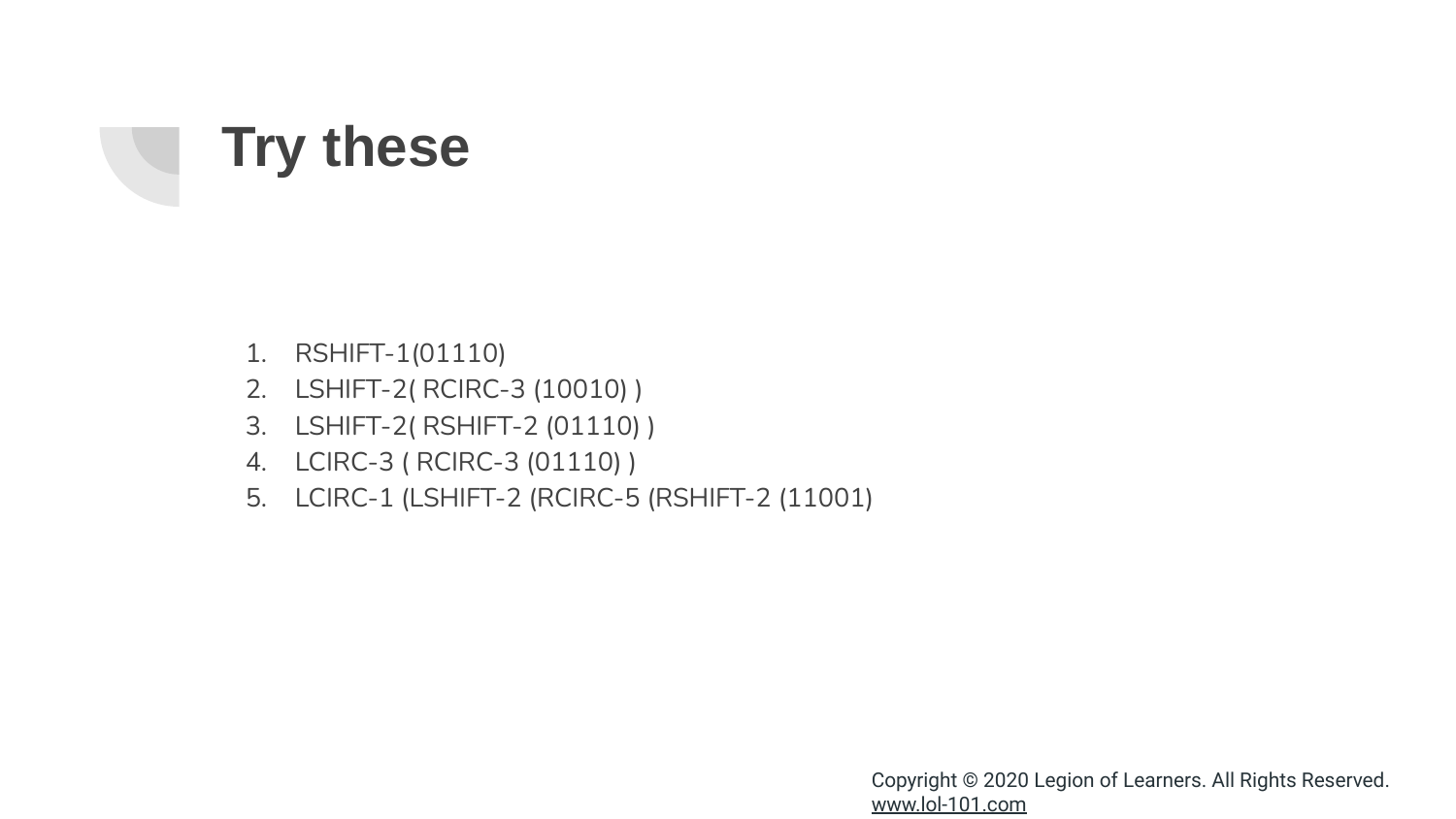

# Try these
RSHIFT-1(01110)
LSHIFT-2( RCIRC-3 (10010) )
LSHIFT-2( RSHIFT-2 (01110) )
LCIRC-3 ( RCIRC-3 (01110) )
LCIRC-1 (LSHIFT-2 (RCIRC-5 (RSHIFT-2 (11001)
Copyright © 2020 Legion of Learners. All Rights Reserved.
www.lol-101.com